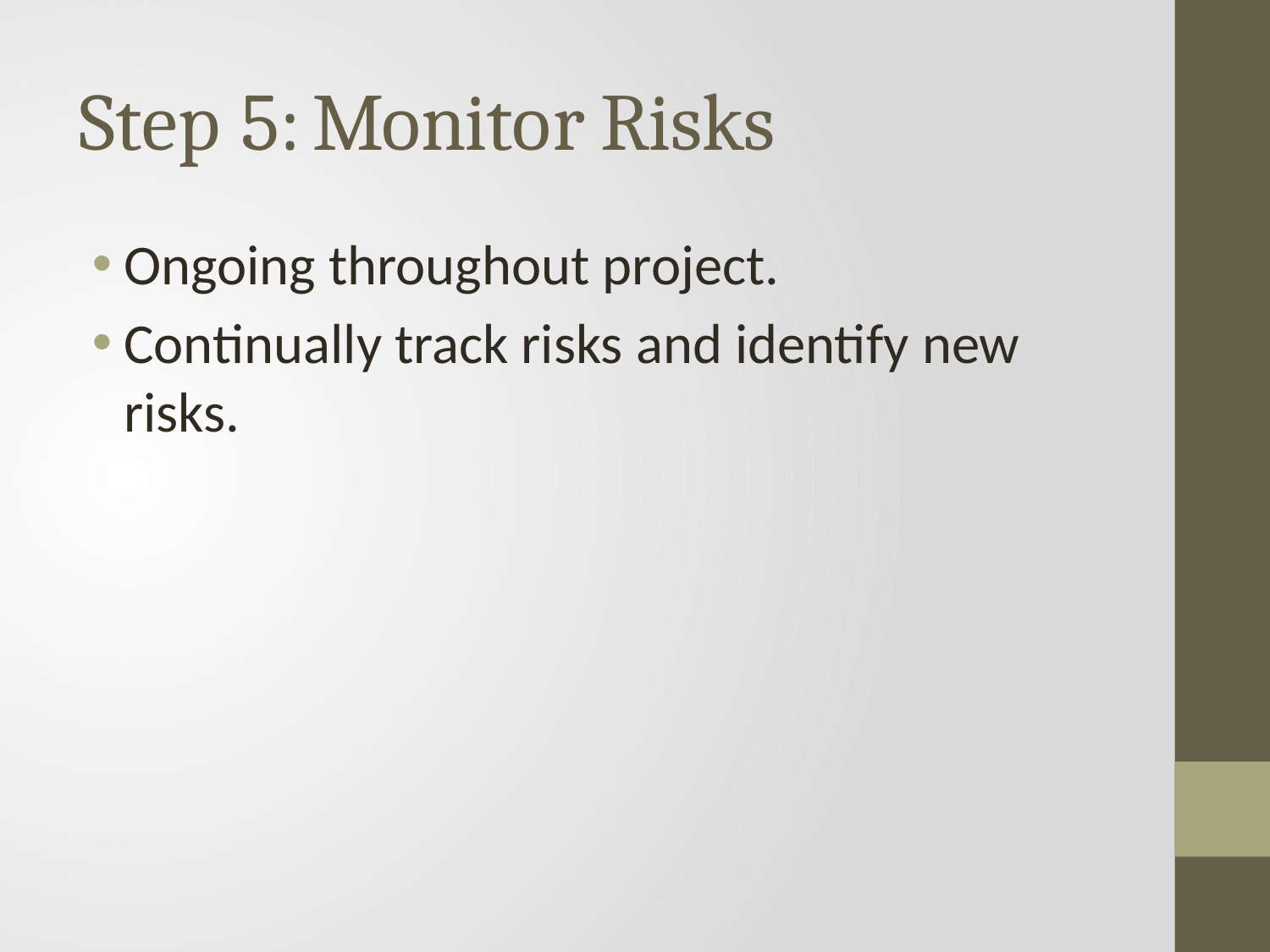

# Step 5: Monitor Risks
Ongoing throughout project.
Continually track risks and identify new risks.